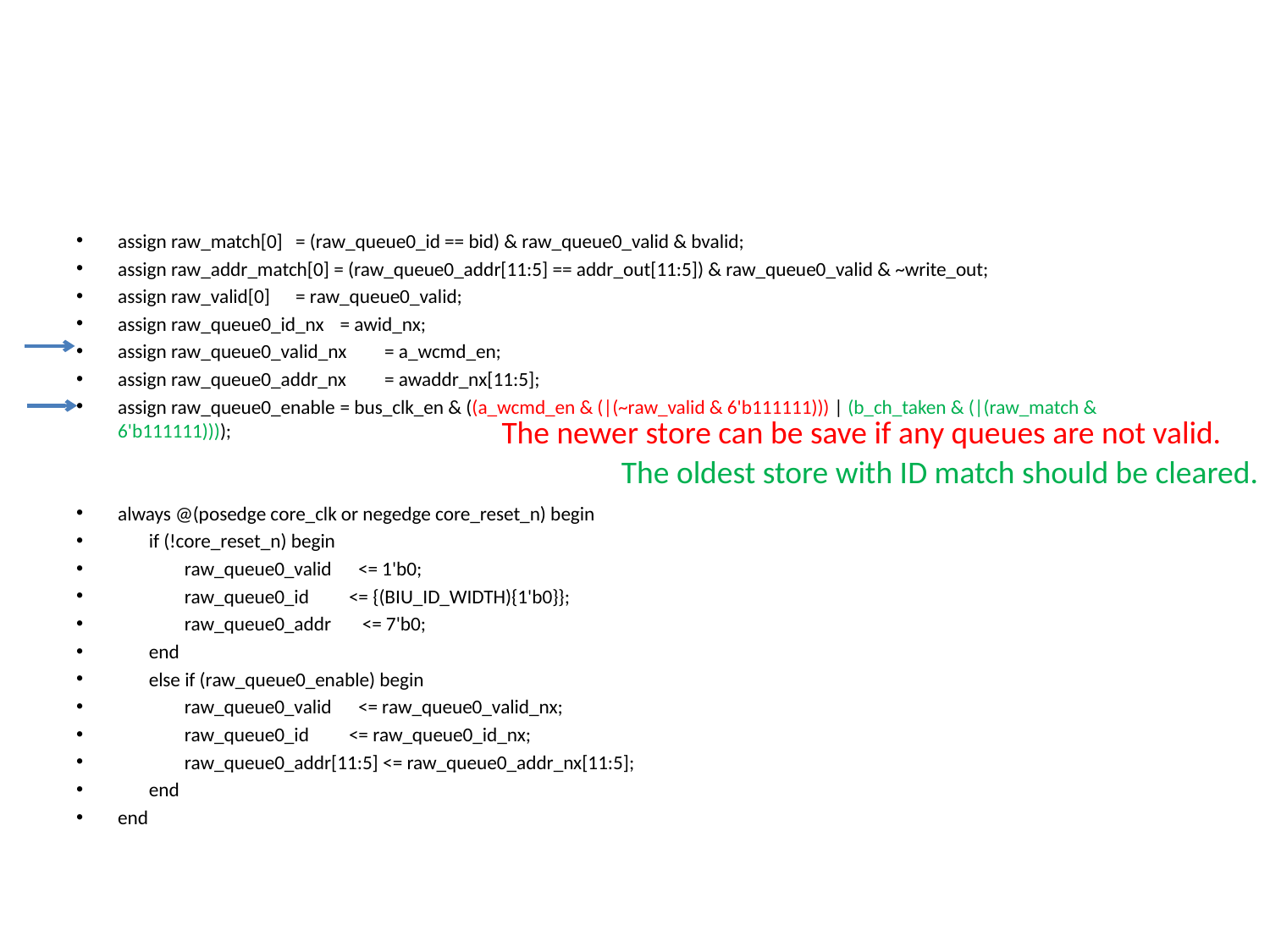

#
assign raw_match[0]	= (raw_queue0_id == bid) & raw_queue0_valid & bvalid;
assign raw_addr_match[0] = (raw_queue0_addr[11:5] == addr_out[11:5]) & raw_queue0_valid & ~write_out;
assign raw_valid[0]		= raw_queue0_valid;
assign raw_queue0_id_nx	= awid_nx;
assign raw_queue0_valid_nx	= a_wcmd_en;
assign raw_queue0_addr_nx	= awaddr_nx[11:5];
assign raw_queue0_enable	= bus_clk_en & ((a_wcmd_en & (|(~raw_valid & 6'b111111))) | (b_ch_taken & (|(raw_match & 6'b111111))));

always @(posedge core_clk or negedge core_reset_n) begin
       if (!core_reset_n) begin
               raw_queue0_valid      <= 1'b0;
               raw_queue0_id         <= {(BIU_ID_WIDTH){1'b0}};
               raw_queue0_addr       <= 7'b0;
       end
       else if (raw_queue0_enable) begin
               raw_queue0_valid      <= raw_queue0_valid_nx;
               raw_queue0_id         <= raw_queue0_id_nx;
               raw_queue0_addr[11:5] <= raw_queue0_addr_nx[11:5];
       end
end

The newer store can be save if any queues are not valid.
The oldest store with ID match should be cleared.